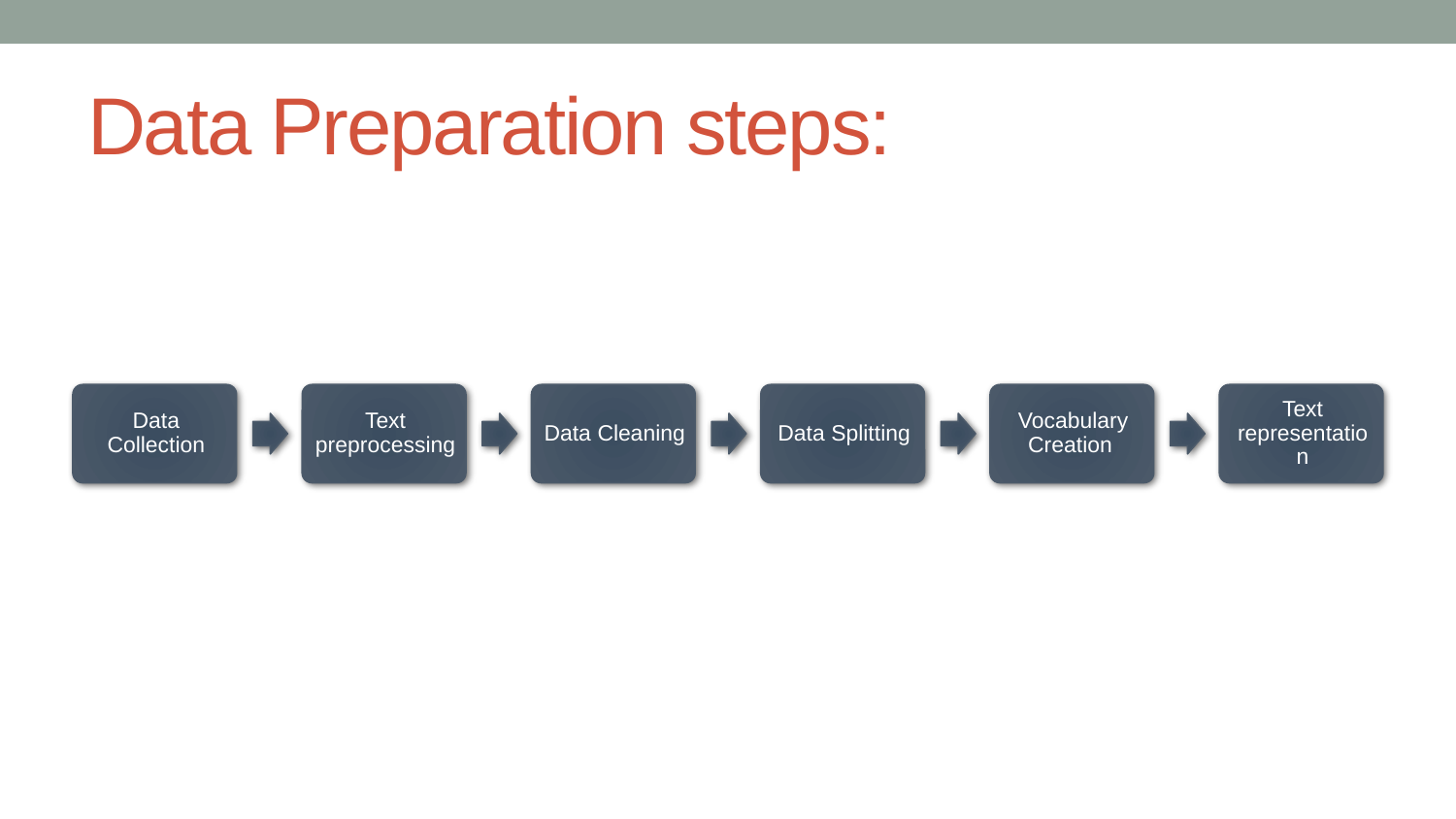

# Data Preparation steps:
Data Collection

Text preprocessing

Data Cleaning

Data Splitting

Vocabulary Creation

Text representation